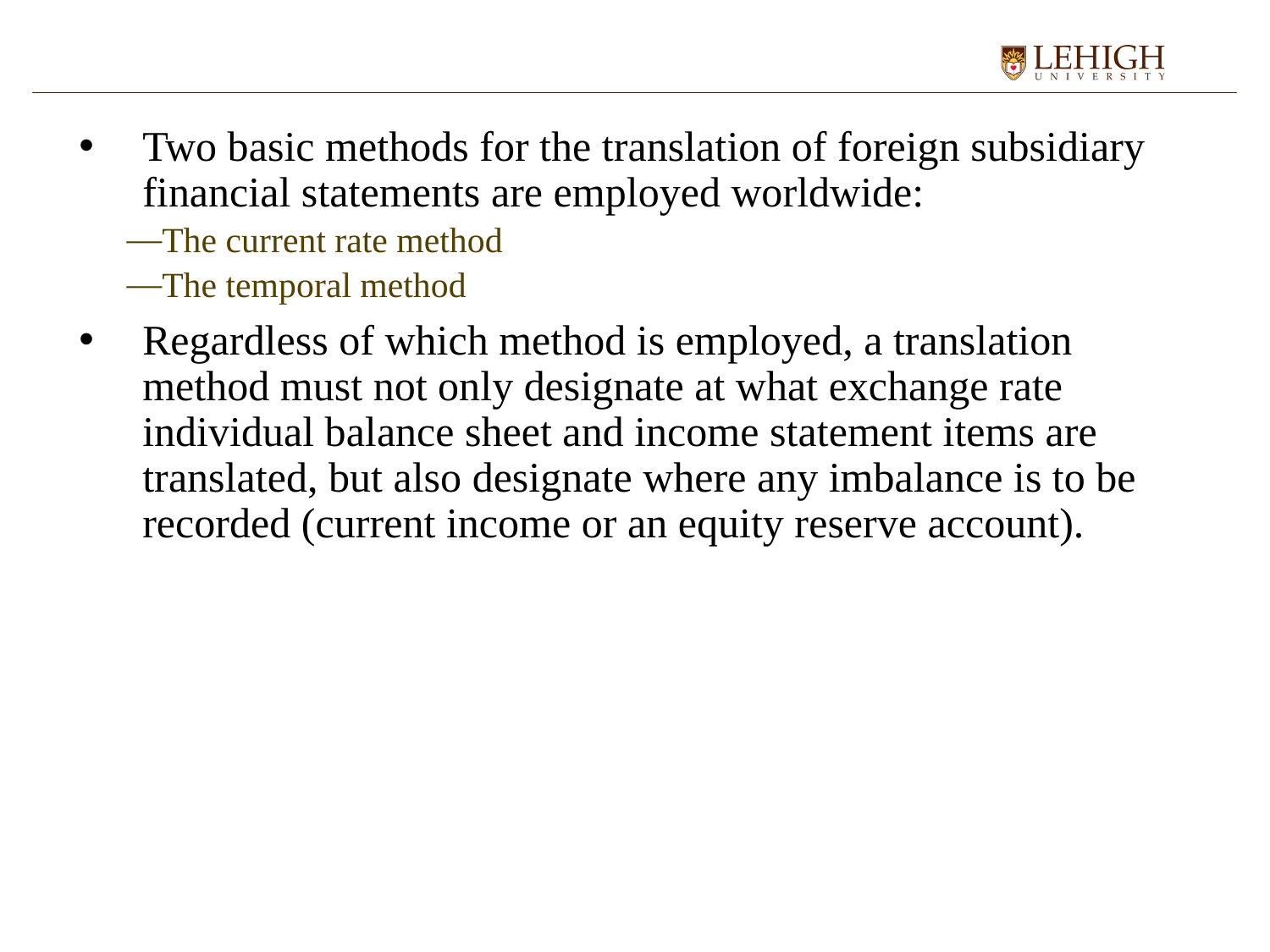

Two basic methods for the translation of foreign subsidiary financial statements are employed worldwide:
The current rate method
The temporal method
Regardless of which method is employed, a translation method must not only designate at what exchange rate individual balance sheet and income statement items are translated, but also designate where any imbalance is to be recorded (current income or an equity reserve account).